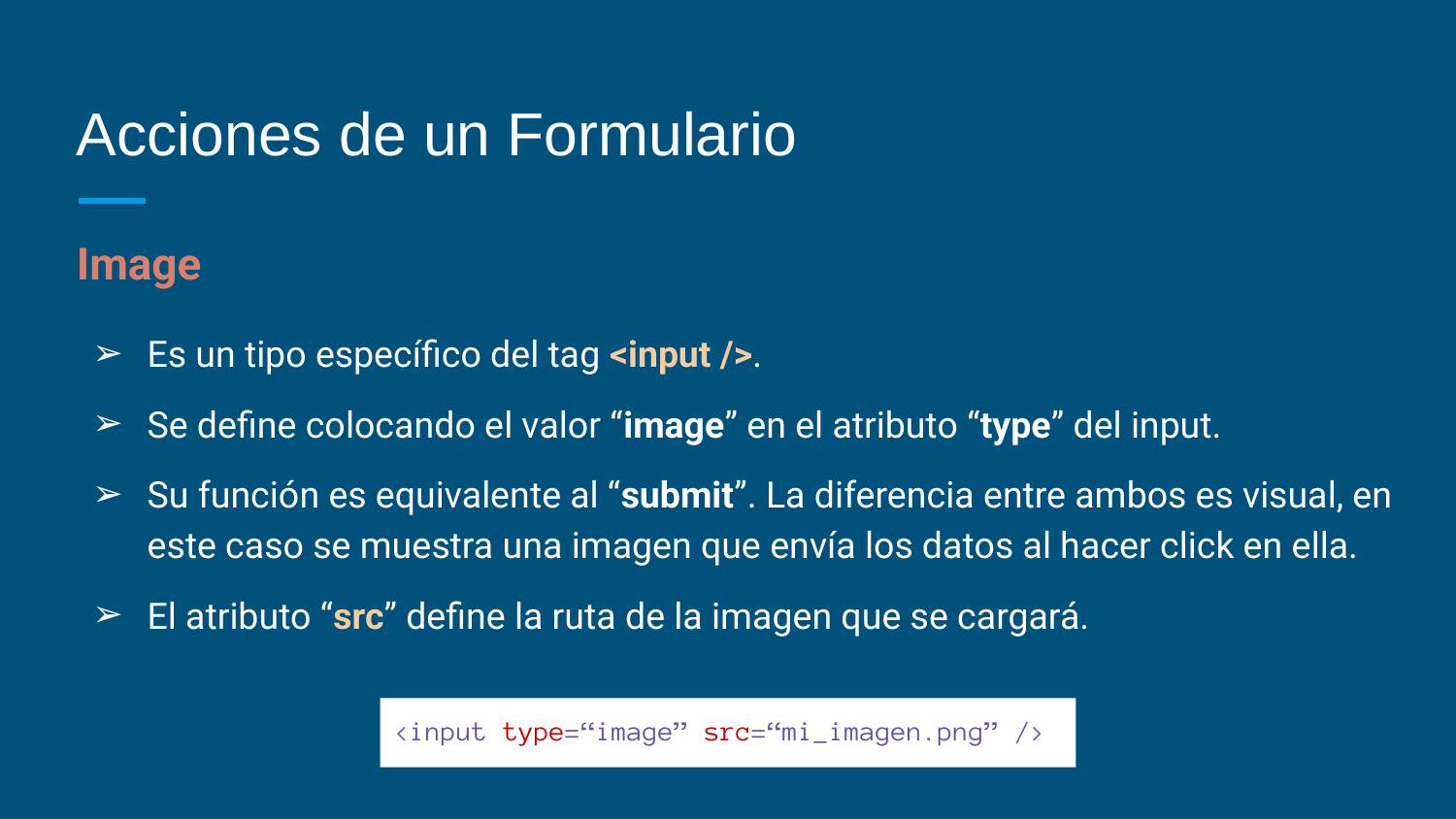

# Acciones de un Formulario
Image
Es un tipo específico del tag <input />.
Se define colocando el valor “image” en el atributo “type” del input.
Su función es equivalente al “submit”. La diferencia entre ambos es visual, en este caso se muestra una imagen que envía los datos al hacer click en ella.
El atributo “src” define la ruta de la imagen que se cargará.
<input type=“image” src=“mi_imagen.png” />